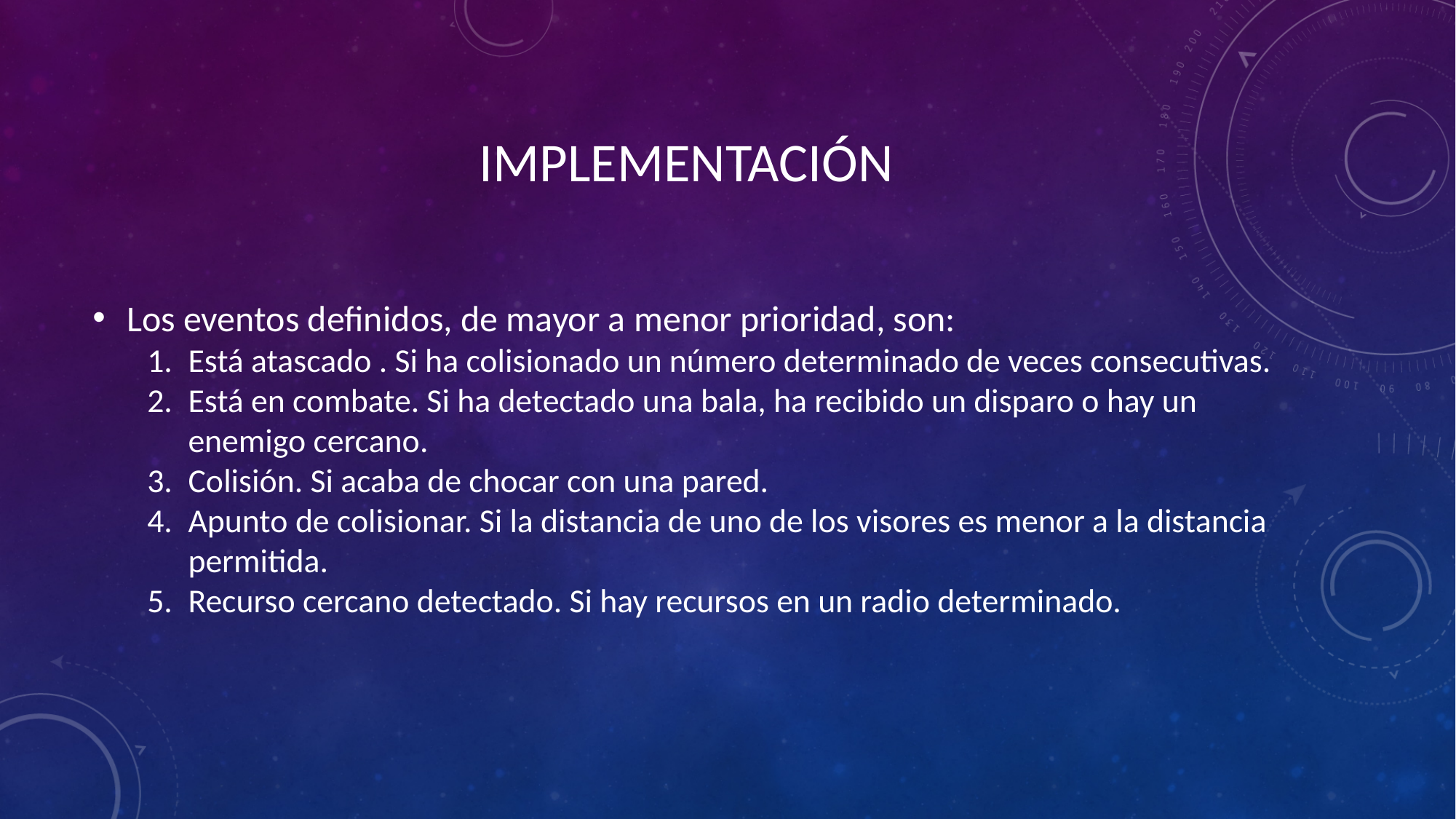

implementación
Los eventos definidos, de mayor a menor prioridad, son:
Está atascado . Si ha colisionado un número determinado de veces consecutivas.
Está en combate. Si ha detectado una bala, ha recibido un disparo o hay un enemigo cercano.
Colisión. Si acaba de chocar con una pared.
Apunto de colisionar. Si la distancia de uno de los visores es menor a la distancia permitida.
Recurso cercano detectado. Si hay recursos en un radio determinado.